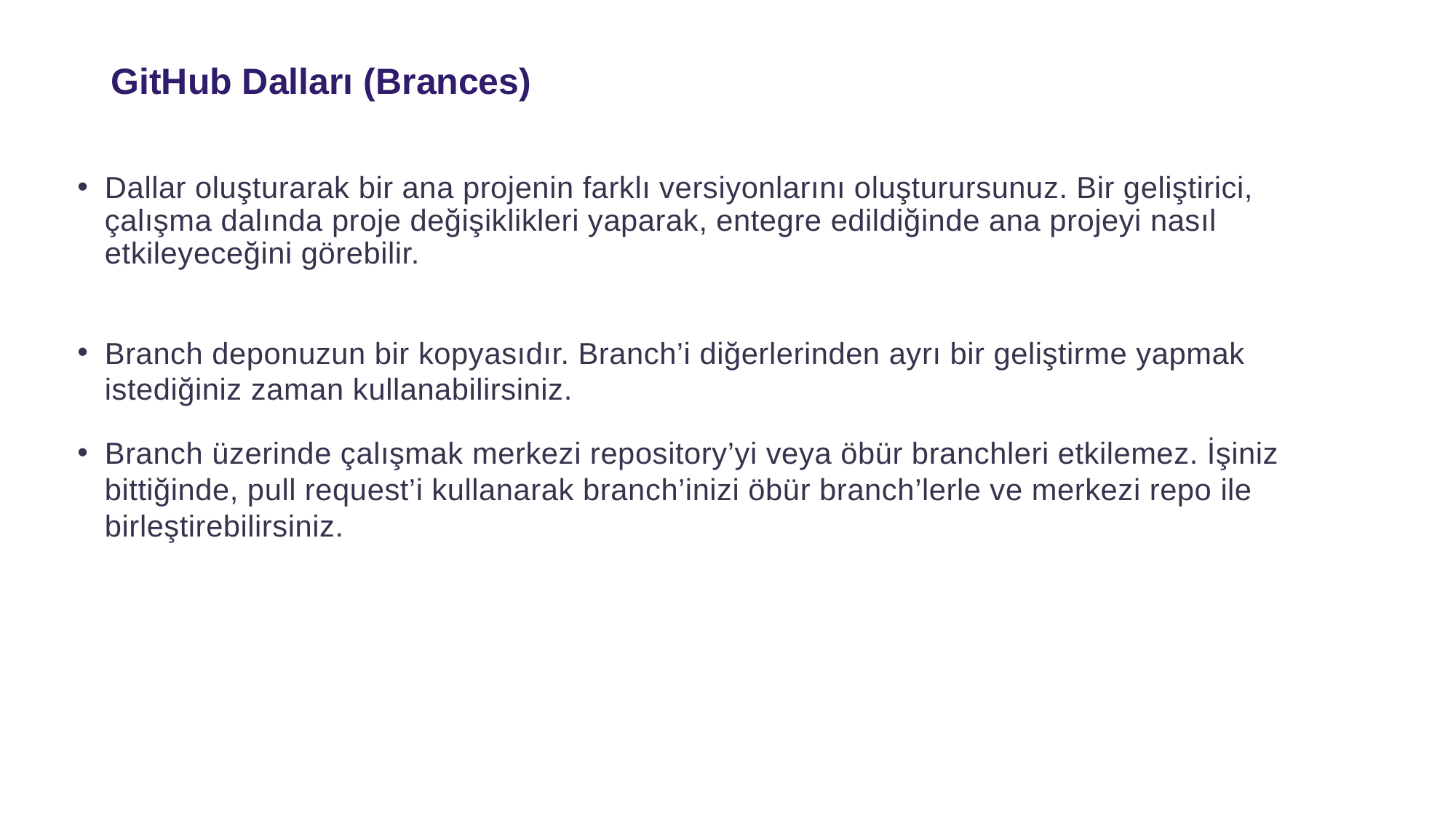

# GitHub Dalları (Brances)
Dallar oluşturarak bir ana projenin farklı versiyonlarını oluşturursunuz. Bir geliştirici, çalışma dalında proje değişiklikleri yaparak, entegre edildiğinde ana projeyi nasıl etkileyeceğini görebilir.

Branch deponuzun bir kopyasıdır. Branch’i diğerlerinden ayrı bir geliştirme yapmak istediğiniz zaman kullanabilirsiniz.
Branch üzerinde çalışmak merkezi repository’yi veya öbür branchleri etkilemez. İşiniz bittiğinde, pull request’i kullanarak branch’inizi öbür branch’lerle ve merkezi repo ile birleştirebilirsiniz.